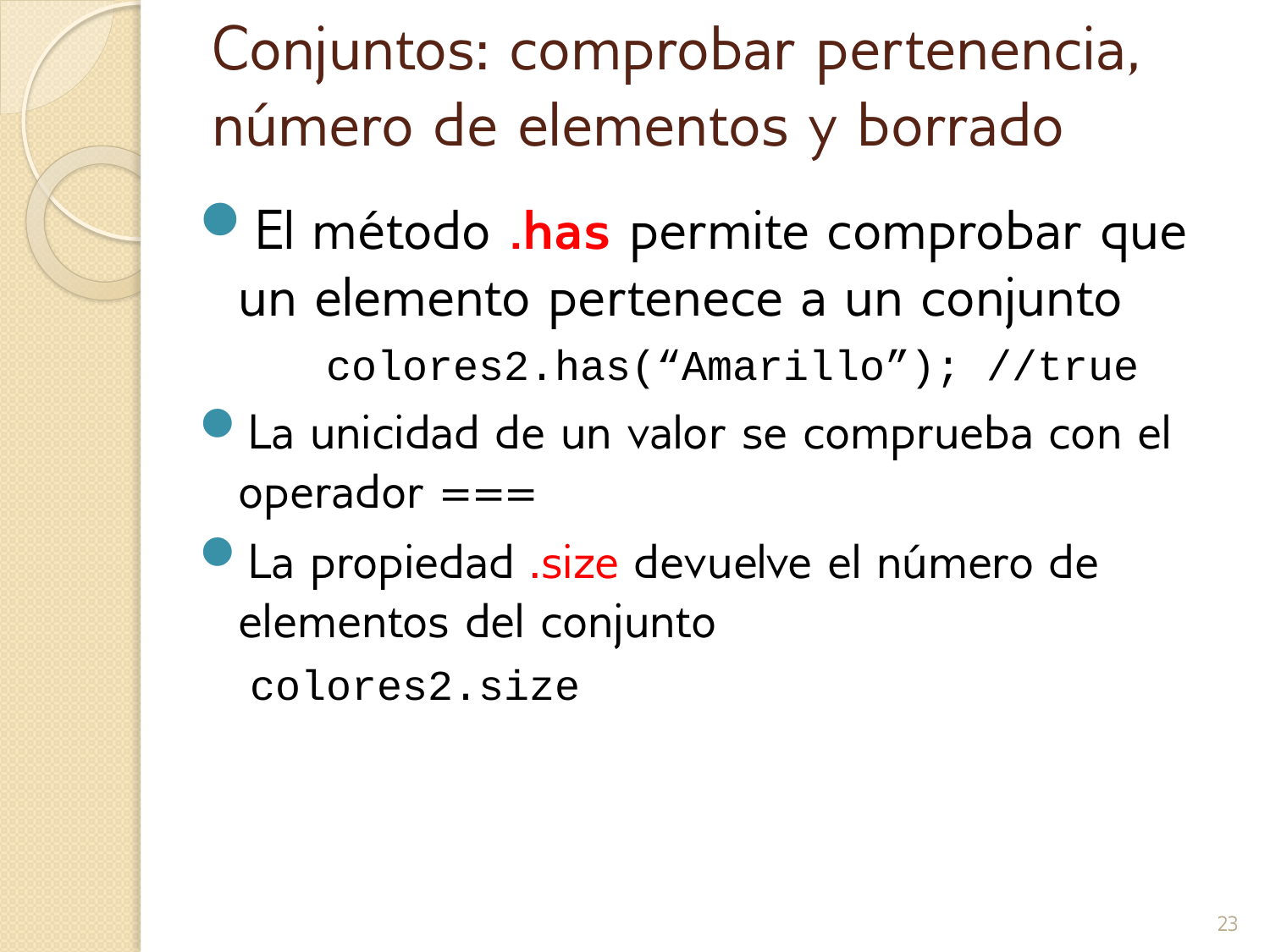

23
# Conjuntos: comprobar pertenencia, número de elementos y borrado
El método .has permite comprobar que un elemento pertenece a un conjunto
	colores2.has(“Amarillo”); //true
La unicidad de un valor se comprueba con el operador ===
La propiedad .size devuelve el número de elementos del conjunto
  colores2.size